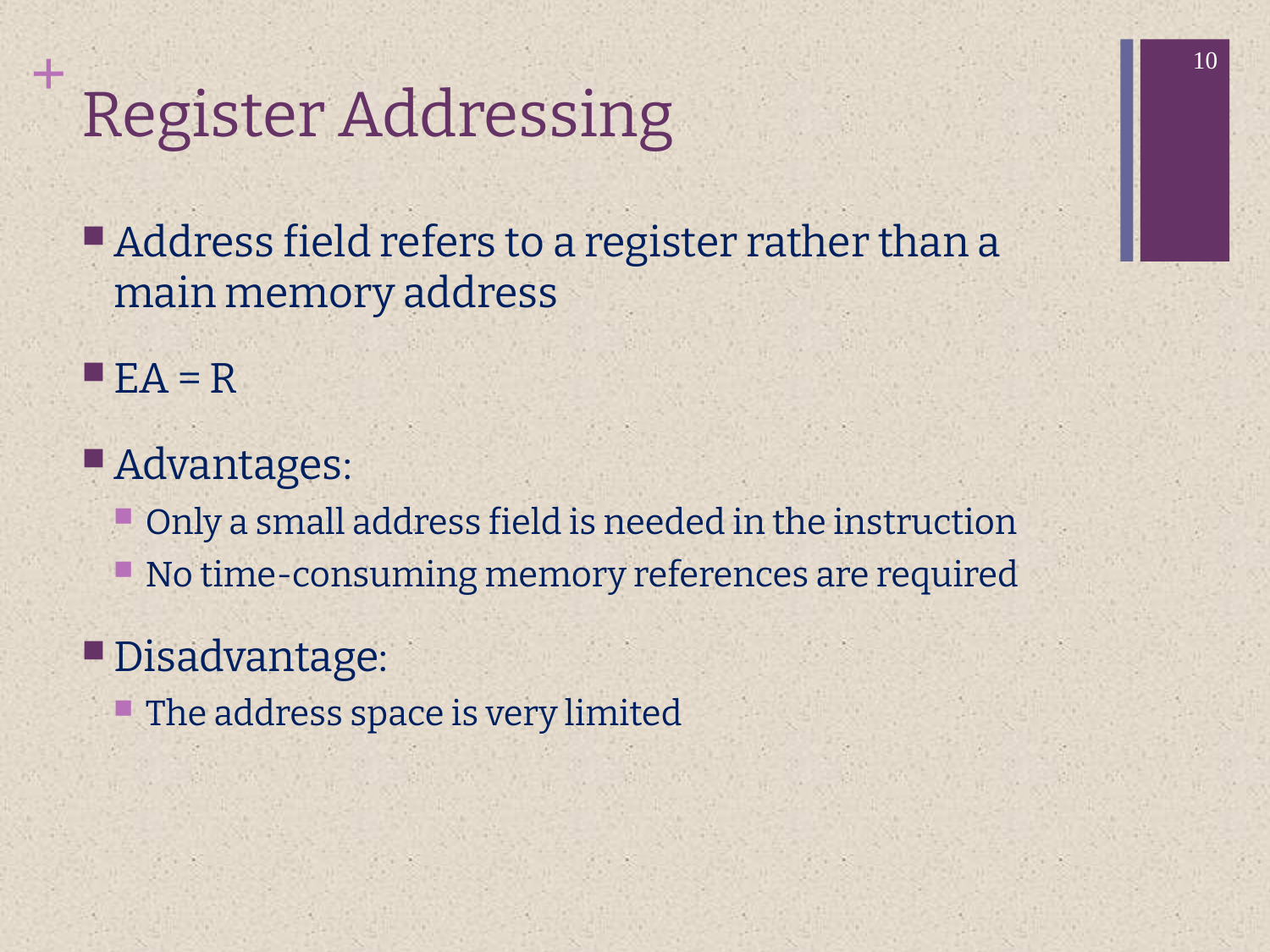

10
# Register Addressing
Address field refers to a register rather than a main memory address
EA = R
Advantages:
Only a small address field is needed in the instruction
No time-consuming memory references are required
Disadvantage:
The address space is very limited